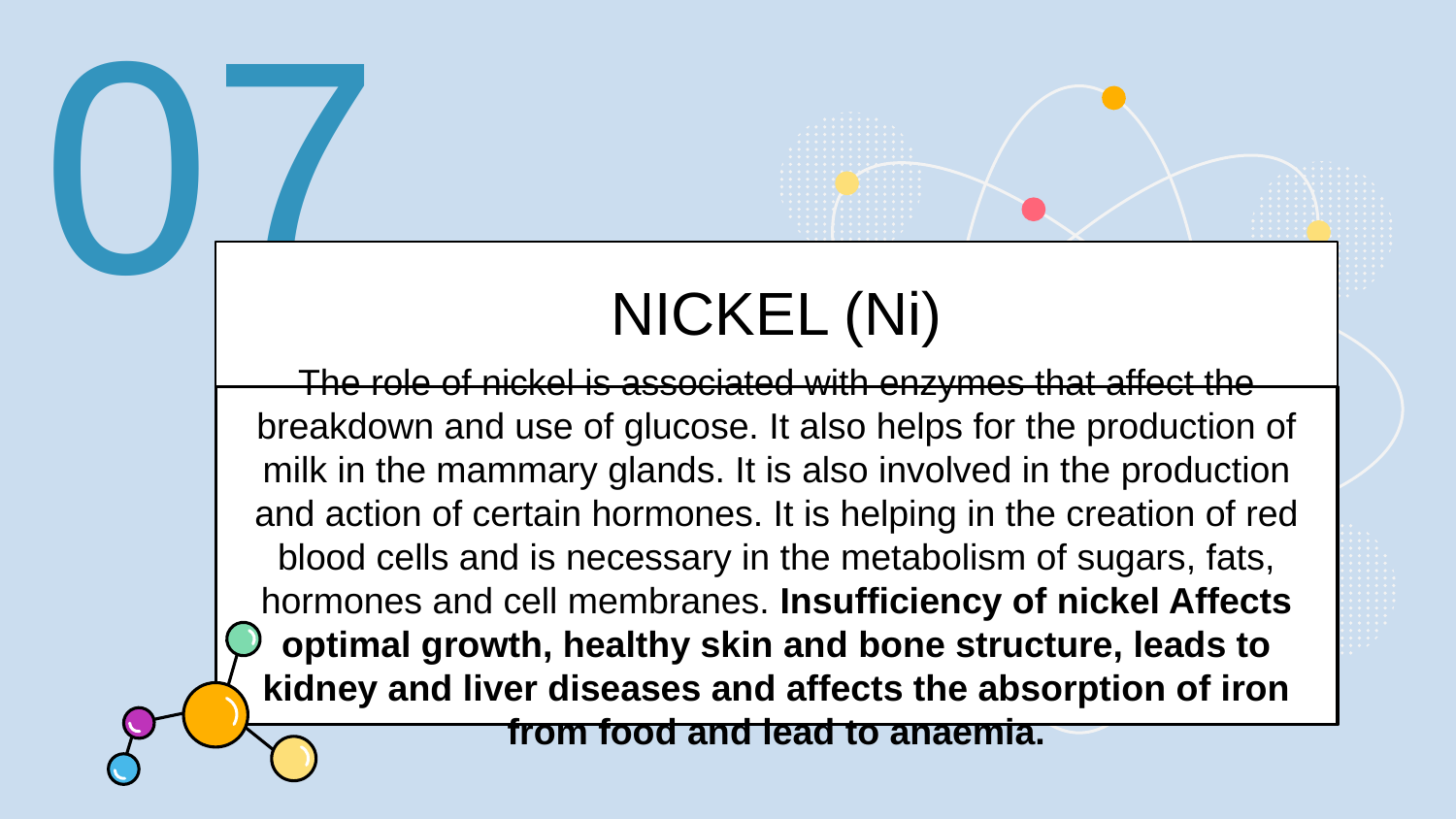

07
# NICKEL (Ni)
The role of nickel is associated with enzymes that affect the breakdown and use of glucose. It also helps for the production of milk in the mammary glands. It is also involved in the production and action of certain hormones. It is helping in the creation of red blood cells and is necessary in the metabolism of sugars, fats, hormones and cell membranes. Insufficiency of nickel Affects optimal growth, healthy skin and bone structure, leads to kidney and liver diseases and affects the absorption of iron from food and lead to anaemia.